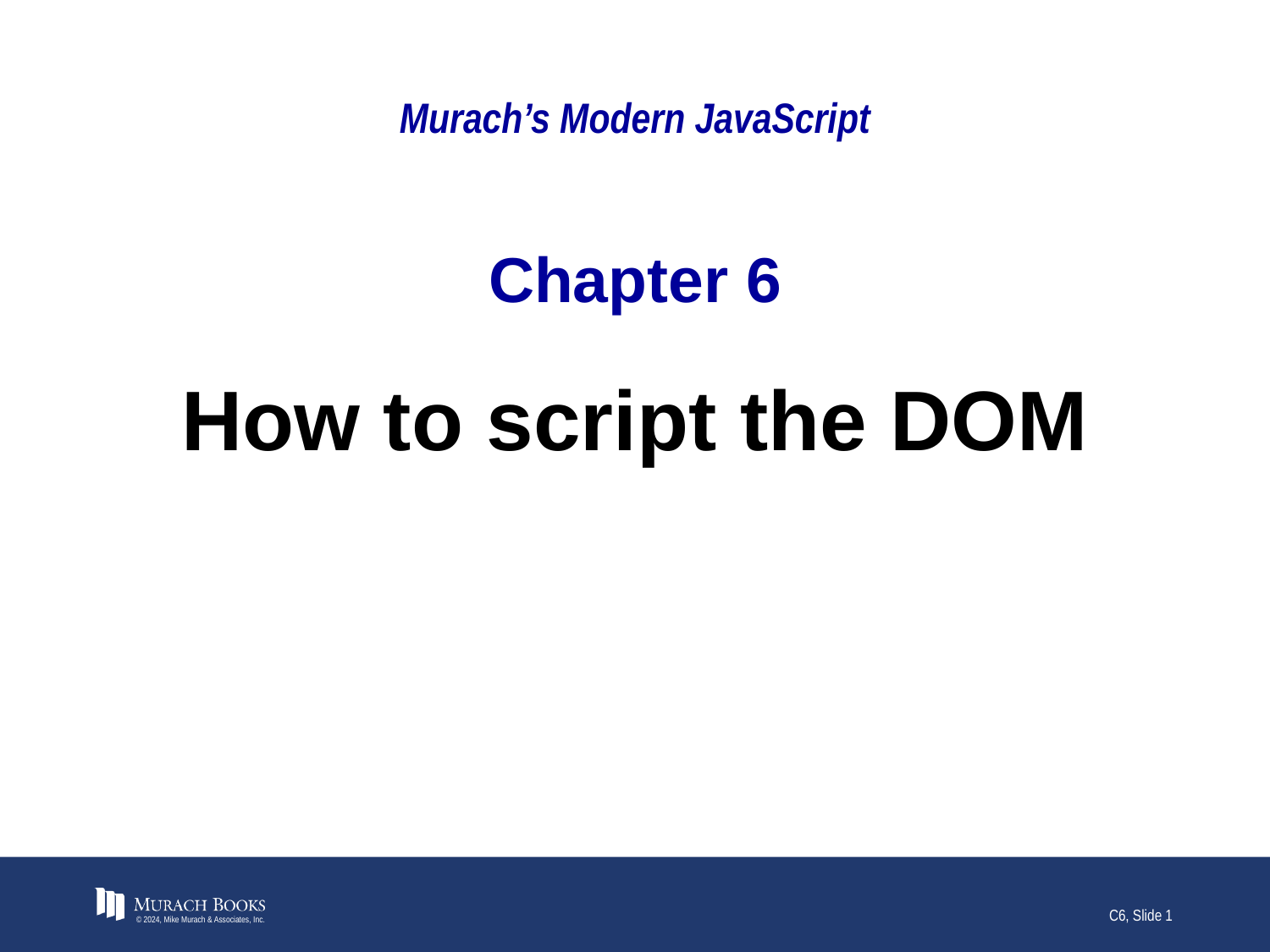

# Murach’s Modern JavaScript
Chapter 6
How to script the DOM
© 2024, Mike Murach & Associates, Inc.

C6, Slide 1